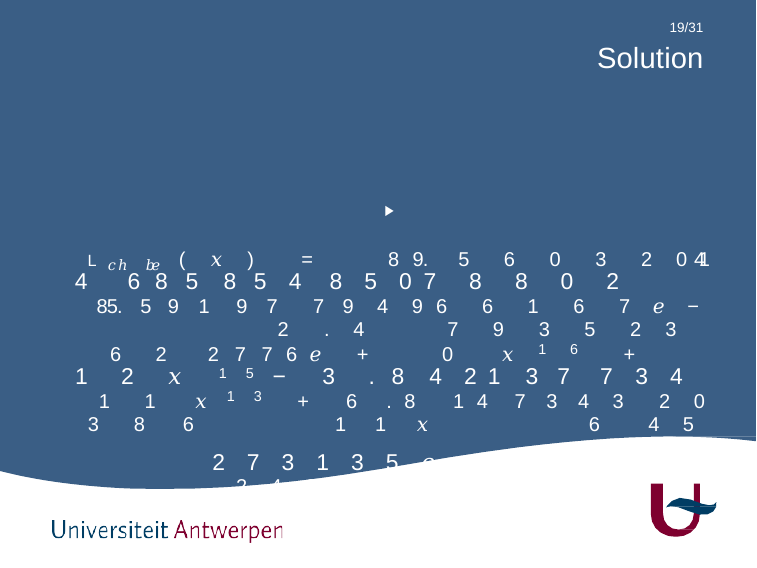

19/31
# Solution
▶ 4L8𝑐.5ℎ65𝑒𝑏89(51𝑥89)5724=7.89454809.976758696813006532722𝑒30−1413162812𝑥6𝑥2117537−6+𝑒316+.1.88𝑥401241𝑥7313764673+342450272784346186399585𝑒2𝑒9++8003𝑥828  14𝑒 ++
0033𝑥𝑥810 − 10.02563290306686197283418394561𝑒 − 10𝑥719−1+−13..5222943864711546587501276𝑒 +
01𝑥46 −− 23..2307268054493255116090918746𝑒 − 1132𝑥𝑥35 −+ 12..901190210729623451717204436862𝑒𝑒 ++
2 + 3.047475466422256𝑒 − 15𝑥 + 1.000000000000000𝑒 + 00